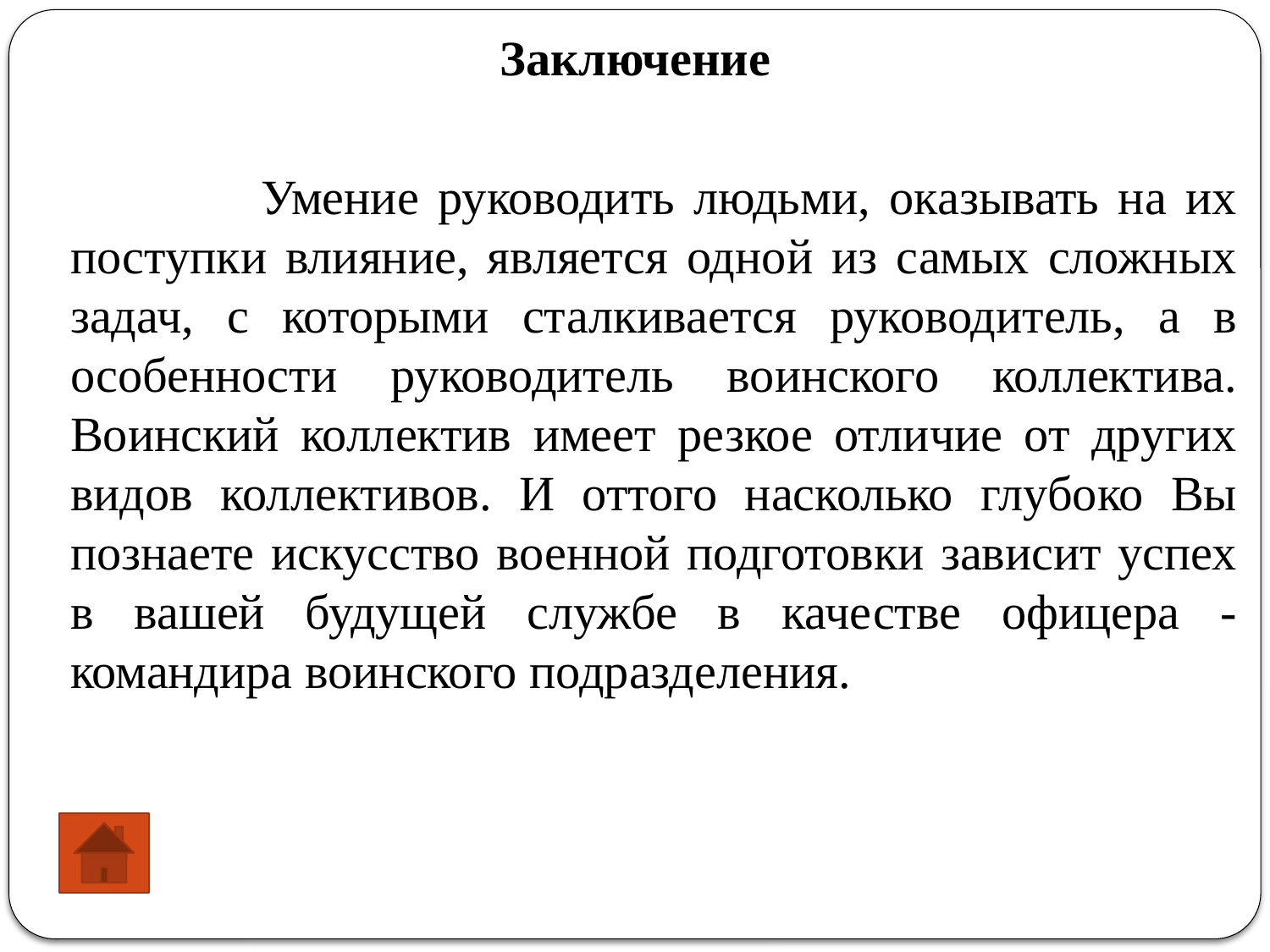

Заключение

         	Умение руководить людьми, оказывать на их поступки влияние, является одной из самых сложных задач, с которыми сталкивается руководитель, а в особенности руководитель воинского коллектива. Воинский коллектив имеет резкое отличие от других видов коллективов. И оттого насколько глубоко Вы познаете искусство военной подготовки зависит успех в вашей будущей службе в качестве офицера - командира воинского подразделения.